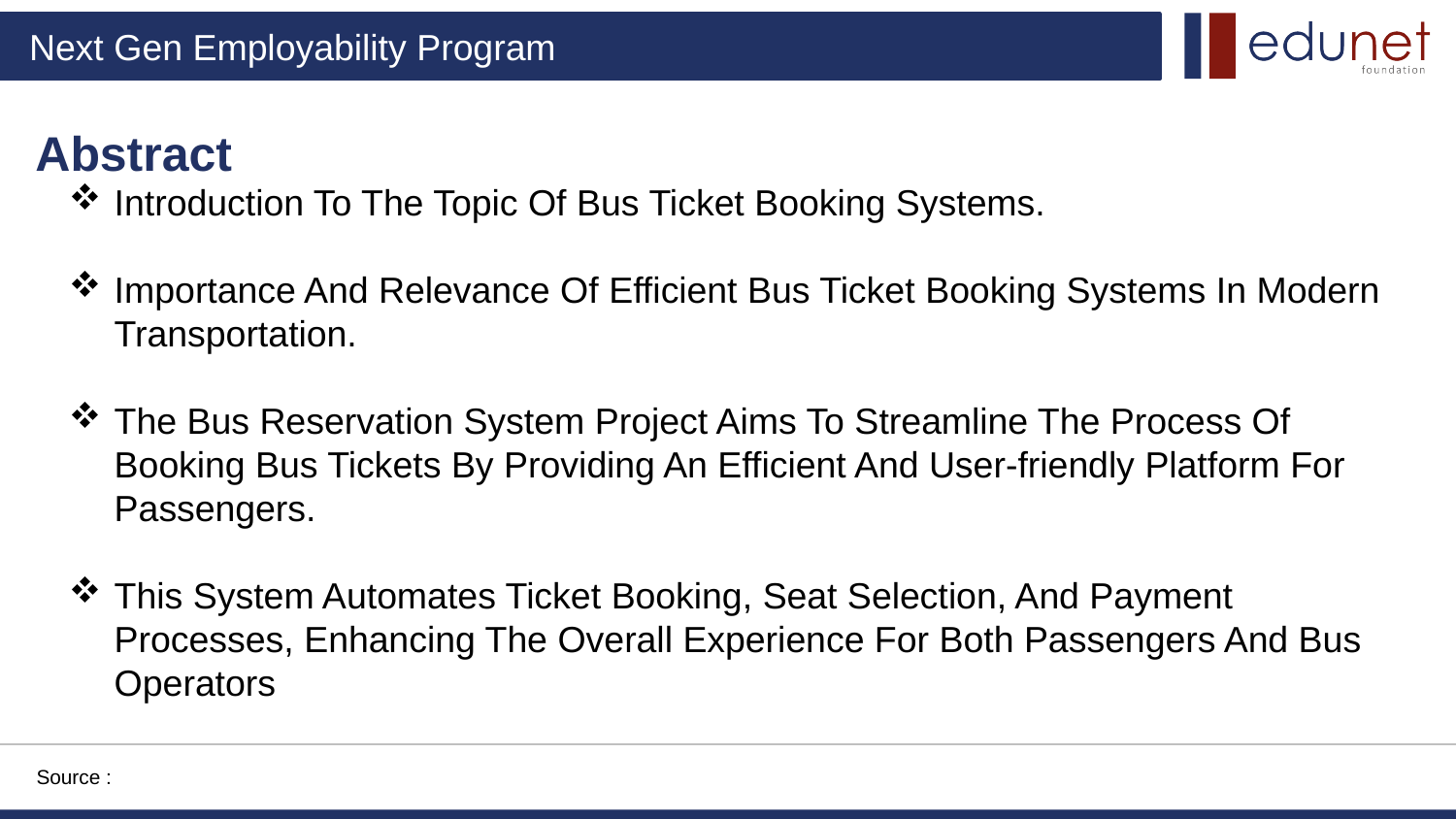

Abstract
Introduction To The Topic Of Bus Ticket Booking Systems.

Importance And Relevance Of Efficient Bus Ticket Booking Systems In Modern Transportation.

The Bus Reservation System Project Aims To Streamline The Process Of Booking Bus Tickets By Providing An Efficient And User-friendly Platform For Passengers.

This System Automates Ticket Booking, Seat Selection, And Payment Processes, Enhancing The Overall Experience For Both Passengers And Bus Operators
Source :